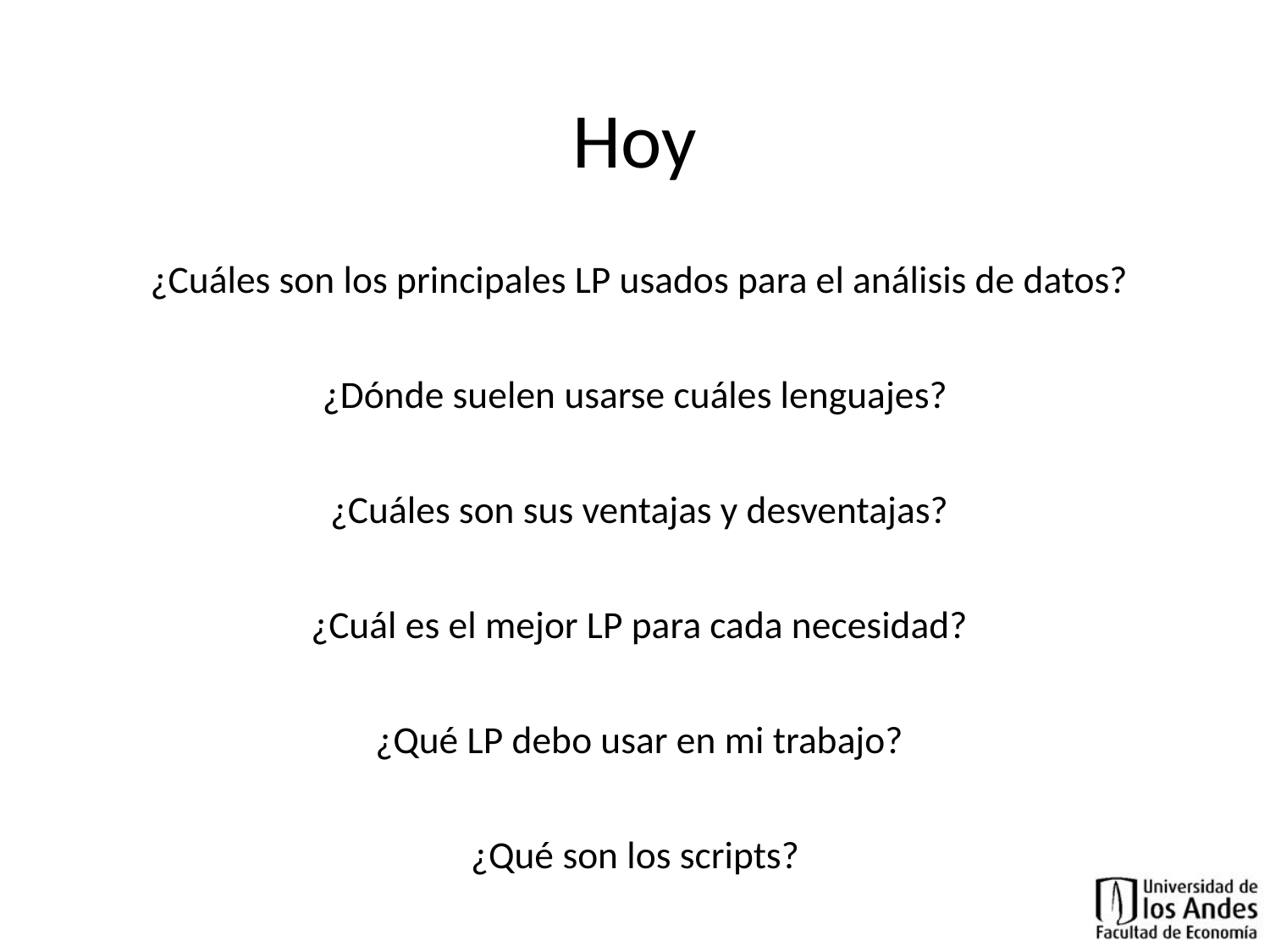

# Hoy
¿Cuáles son los principales LP usados para el análisis de datos?

¿Dónde suelen usarse cuáles lenguajes?

¿Cuáles son sus ventajas y desventajas?

¿Cuál es el mejor LP para cada necesidad?

¿Qué LP debo usar en mi trabajo?

¿Qué son los scripts?